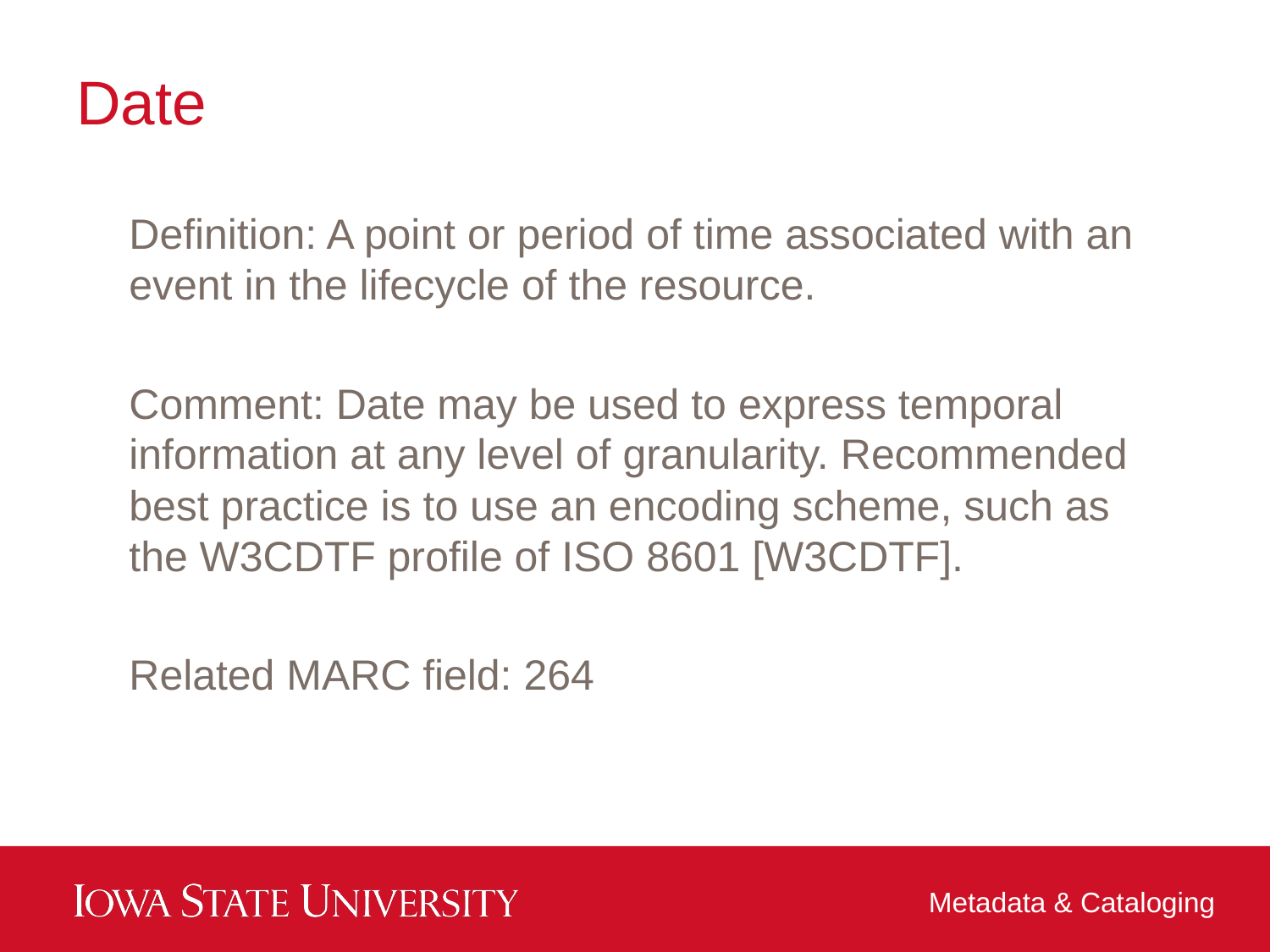

# Date
Definition: A point or period of time associated with an event in the lifecycle of the resource.

Comment: Date may be used to express temporal information at any level of granularity. Recommended best practice is to use an encoding scheme, such as the W3CDTF profile of ISO 8601 [W3CDTF].

Related MARC field: 264